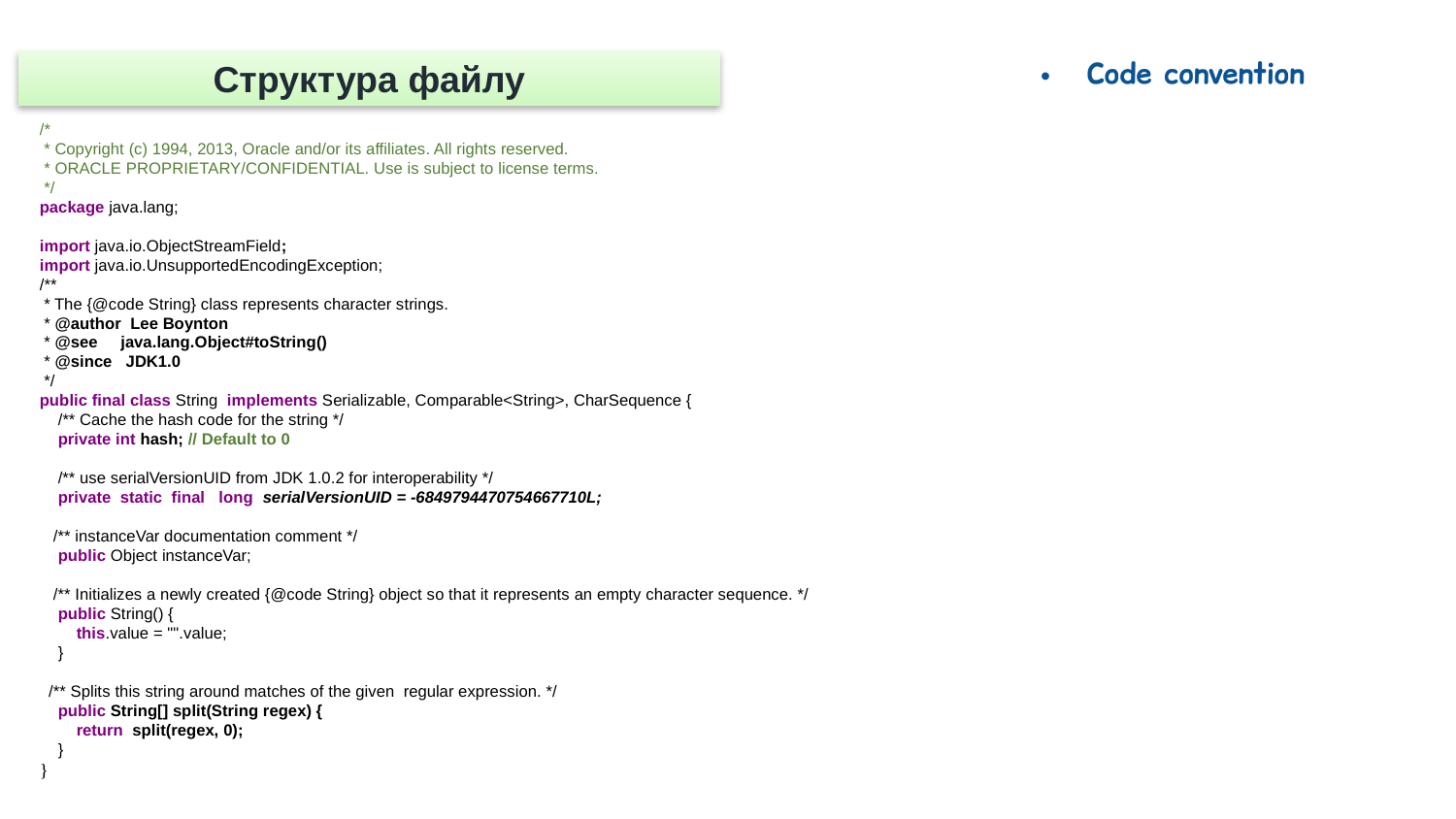

Code convention
Структура файлу
/*
 * Copyright (c) 1994, 2013, Oracle and/or its affiliates. All rights reserved.
 * ORACLE PROPRIETARY/CONFIDENTIAL. Use is subject to license terms.
 */
package java.lang;

import java.io.ObjectStreamField;
import java.io.UnsupportedEncodingException;
/**
 * The {@code String} class represents character strings.
 * @author  Lee Boynton
 * @see     java.lang.Object#toString()
 * @since   JDK1.0
 */
public final class String  implements Serializable, Comparable<String>, CharSequence {
    /** Cache the hash code for the string */
    private int hash; // Default to 0

    /** use serialVersionUID from JDK 1.0.2 for interoperability */
    private  static  final   long  serialVersionUID = -6849794470754667710L;

   /** instanceVar documentation comment */
    public Object instanceVar;

   /** Initializes a newly created {@code String} object so that it represents an empty character sequence. */
    public String() {
        this.value = "".value;
    }

  /** Splits this string around matches of the given  regular expression. */
    public String[] split(String regex) {
        return  split(regex, 0);
    }
}